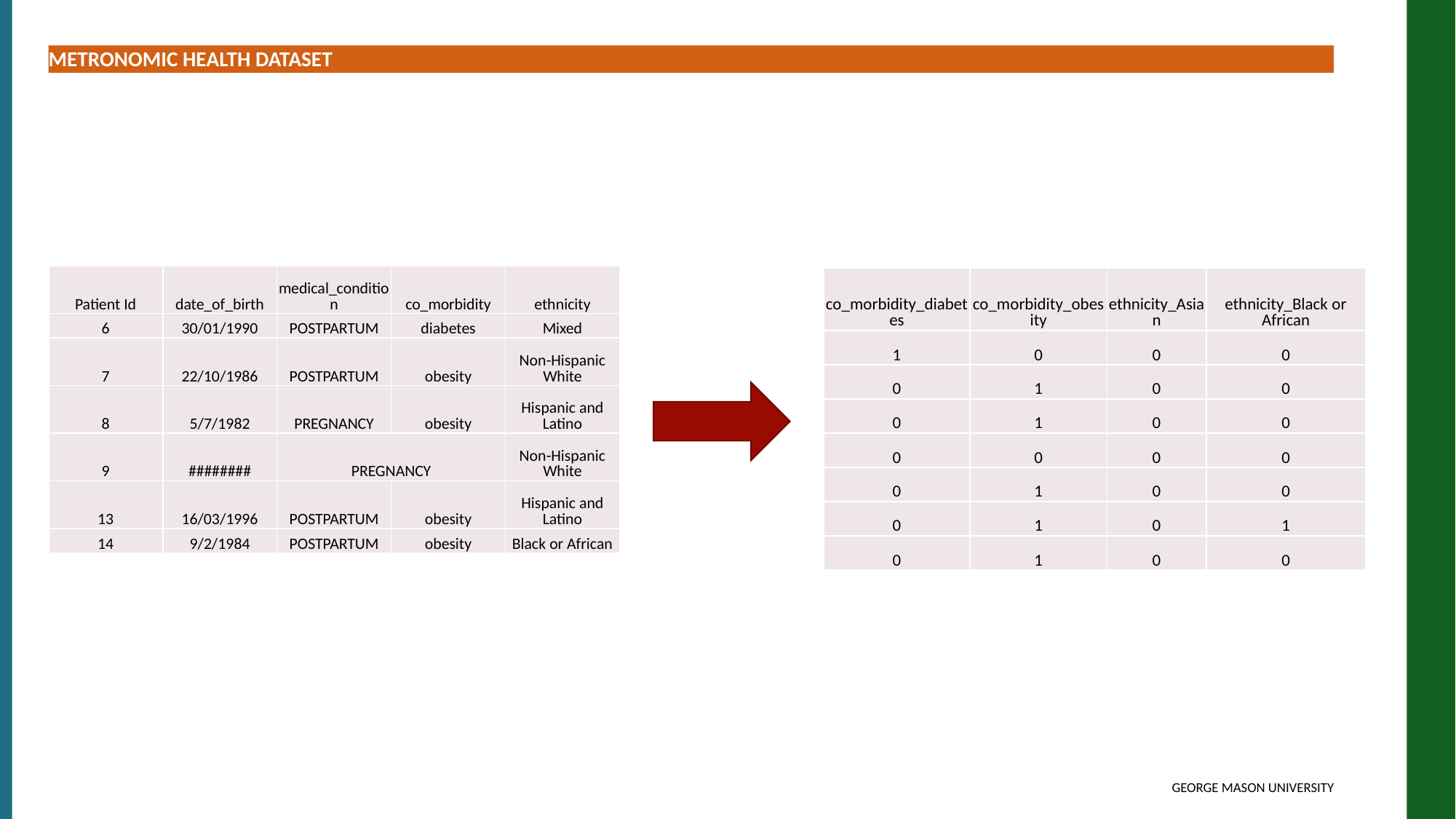

METRONOMIC HEALTH DATASET
| Patient Id | date\_of\_birth | medical\_condition | co\_morbidity | ethnicity |
| --- | --- | --- | --- | --- |
| 6 | 30/01/1990 | POSTPARTUM | diabetes | Mixed |
| 7 | 22/10/1986 | POSTPARTUM | obesity | Non-Hispanic White |
| 8 | 5/7/1982 | PREGNANCY | obesity | Hispanic and Latino |
| 9 | ######## | PREGNANCY |  | Non-Hispanic White |
| 13 | 16/03/1996 | POSTPARTUM | obesity | Hispanic and Latino |
| 14 | 9/2/1984 | POSTPARTUM | obesity | Black or African |
| co\_morbidity\_diabetes | co\_morbidity\_obesity | ethnicity\_Asian | ethnicity\_Black or African |
| --- | --- | --- | --- |
| 1 | 0 | 0 | 0 |
| 0 | 1 | 0 | 0 |
| 0 | 1 | 0 | 0 |
| 0 | 0 | 0 | 0 |
| 0 | 1 | 0 | 0 |
| 0 | 1 | 0 | 1 |
| 0 | 1 | 0 | 0 |